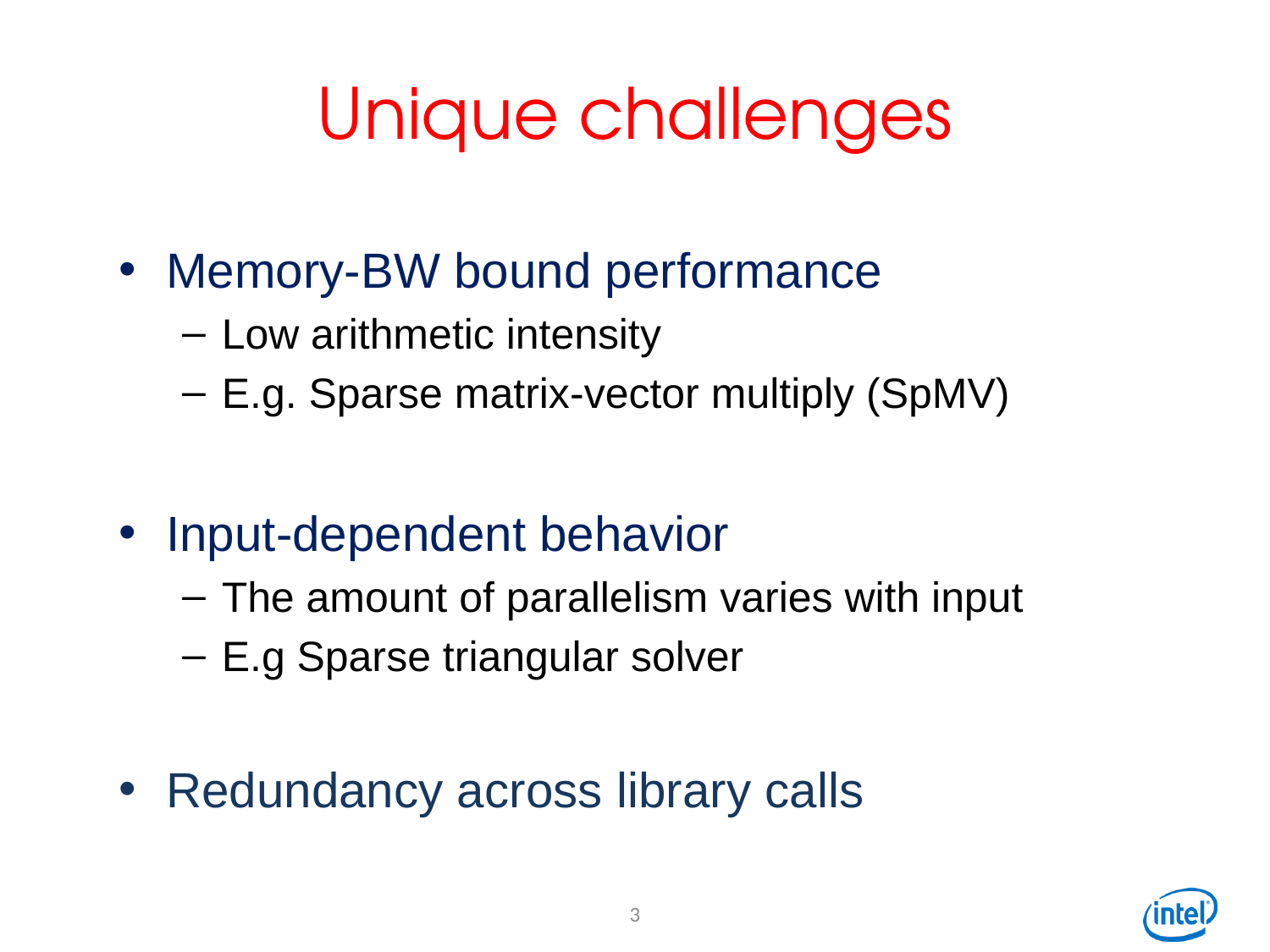

# Unique challenges
Memory-BW bound performance
Low arithmetic intensity
E.g. Sparse matrix-vector multiply (SpMV)

Input-dependent behavior
The amount of parallelism varies with input
E.g Sparse triangular solver

Redundancy across library calls

3